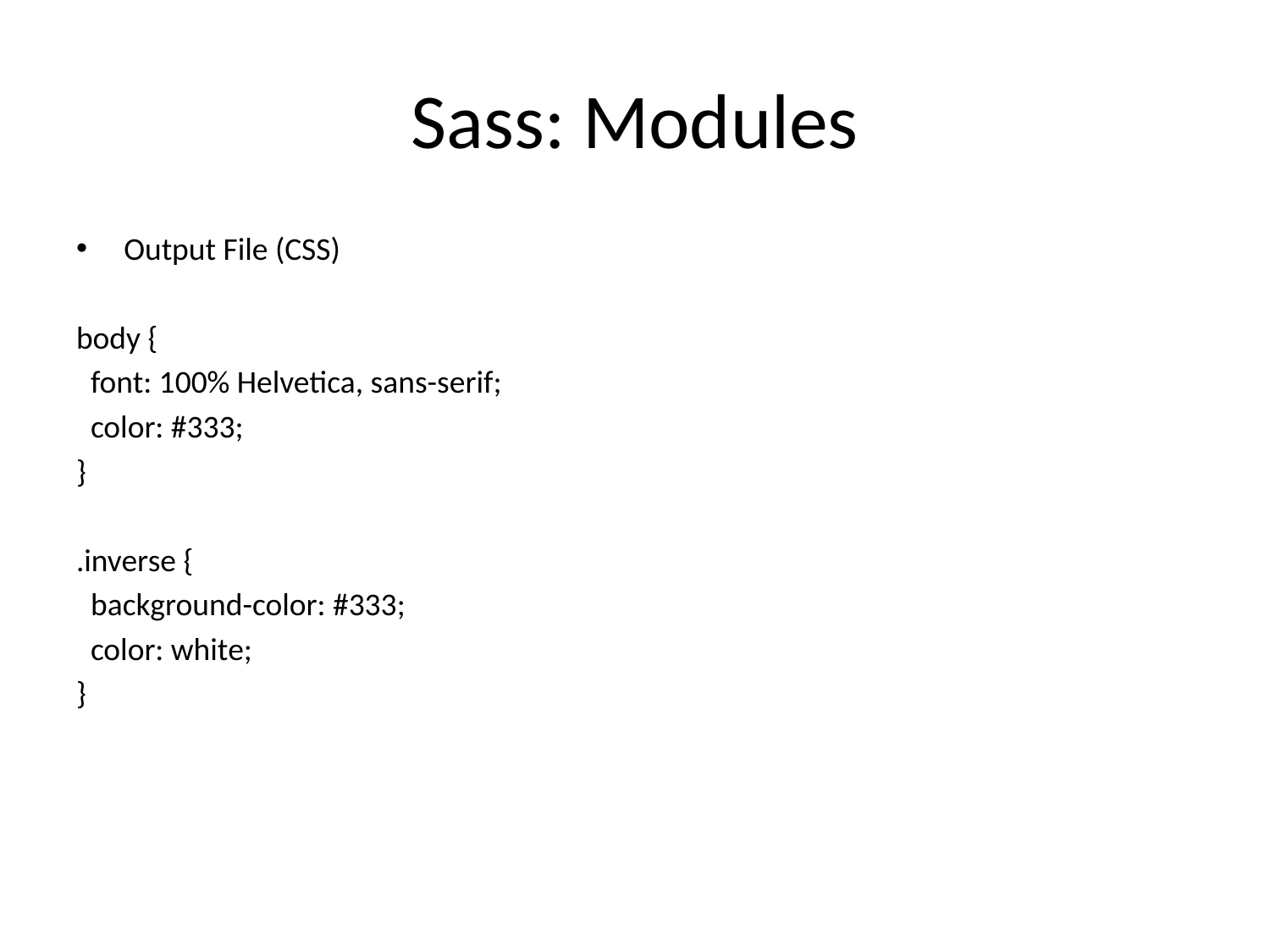

# Sass: Modules
Output File (CSS)

body {
  font: 100% Helvetica, sans-serif;
  color: #333;
}

.inverse {
  background-color: #333;
  color: white;
}